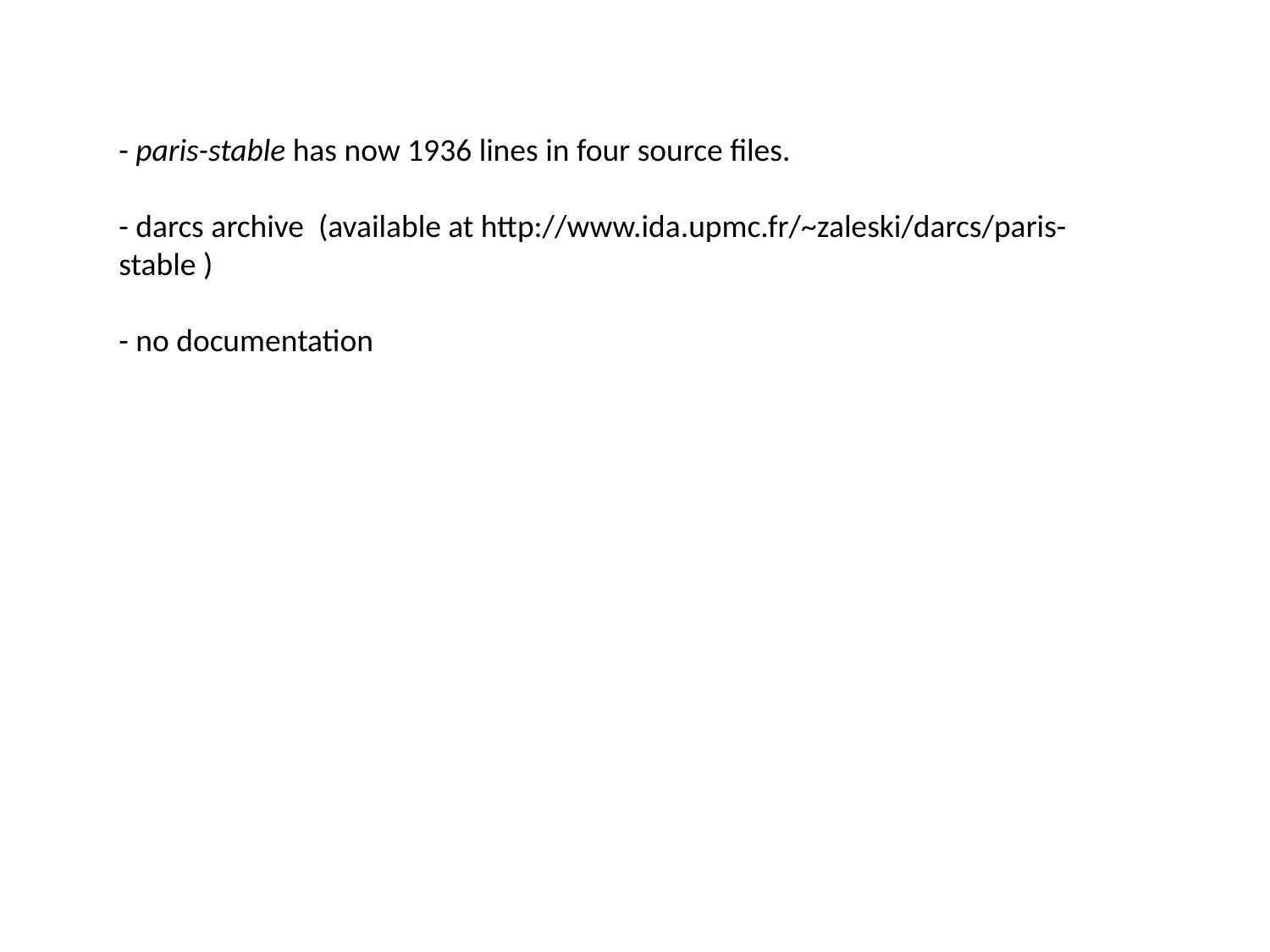

- paris-stable has now 1936 lines in four source files.

- darcs archive  (available at http://www.ida.upmc.fr/~zaleski/darcs/paris-stable )

- no documentation